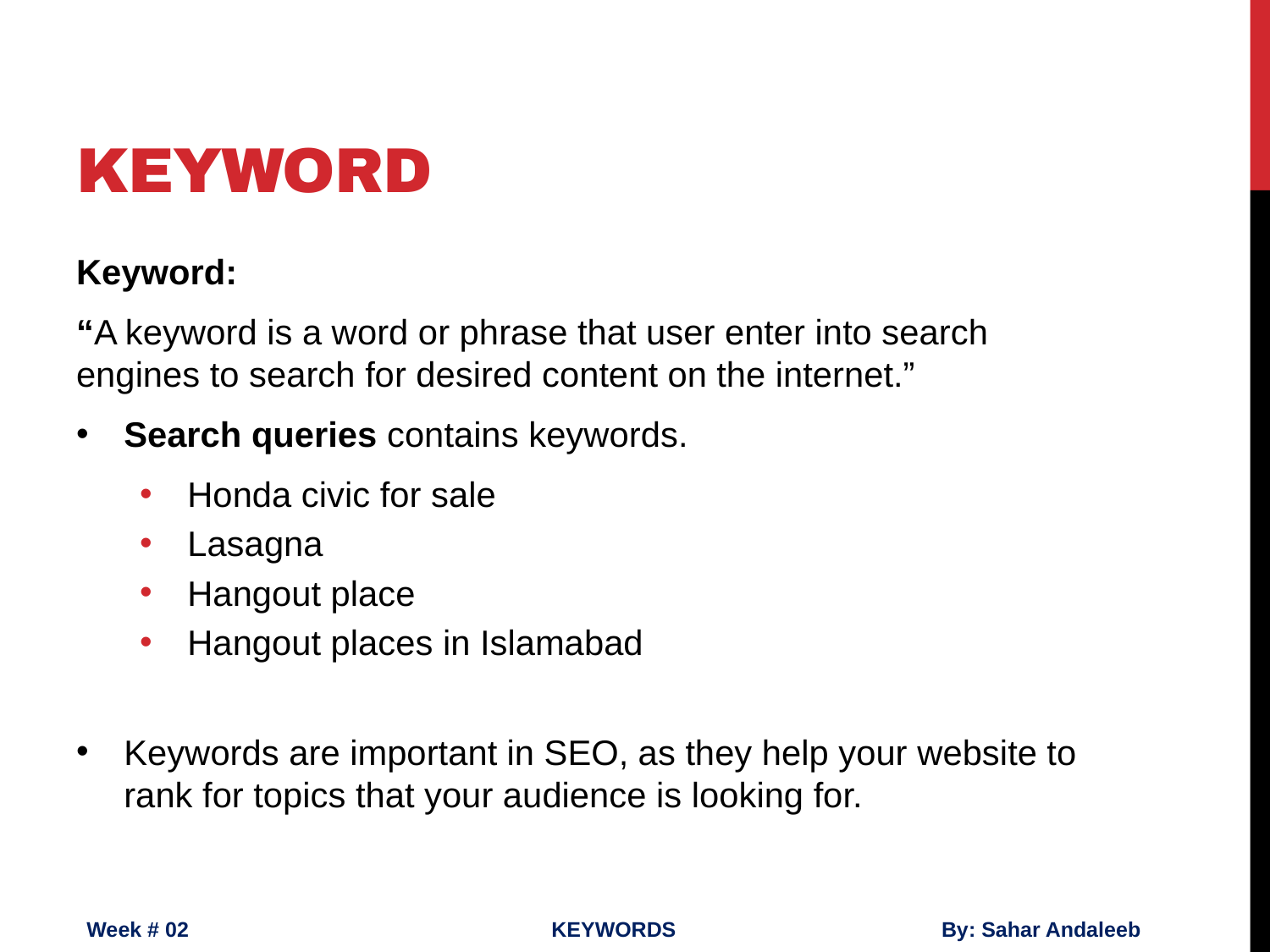

# keyword
Keyword:
“A keyword is a word or phrase that user enter into search engines to search for desired content on the internet.”
Search queries contains keywords.
Honda civic for sale
Lasagna
Hangout place
Hangout places in Islamabad

Keywords are important in SEO, as they help your website to rank for topics that your audience is looking for.

Week # 02
KEYWORDS
By: Sahar Andaleeb